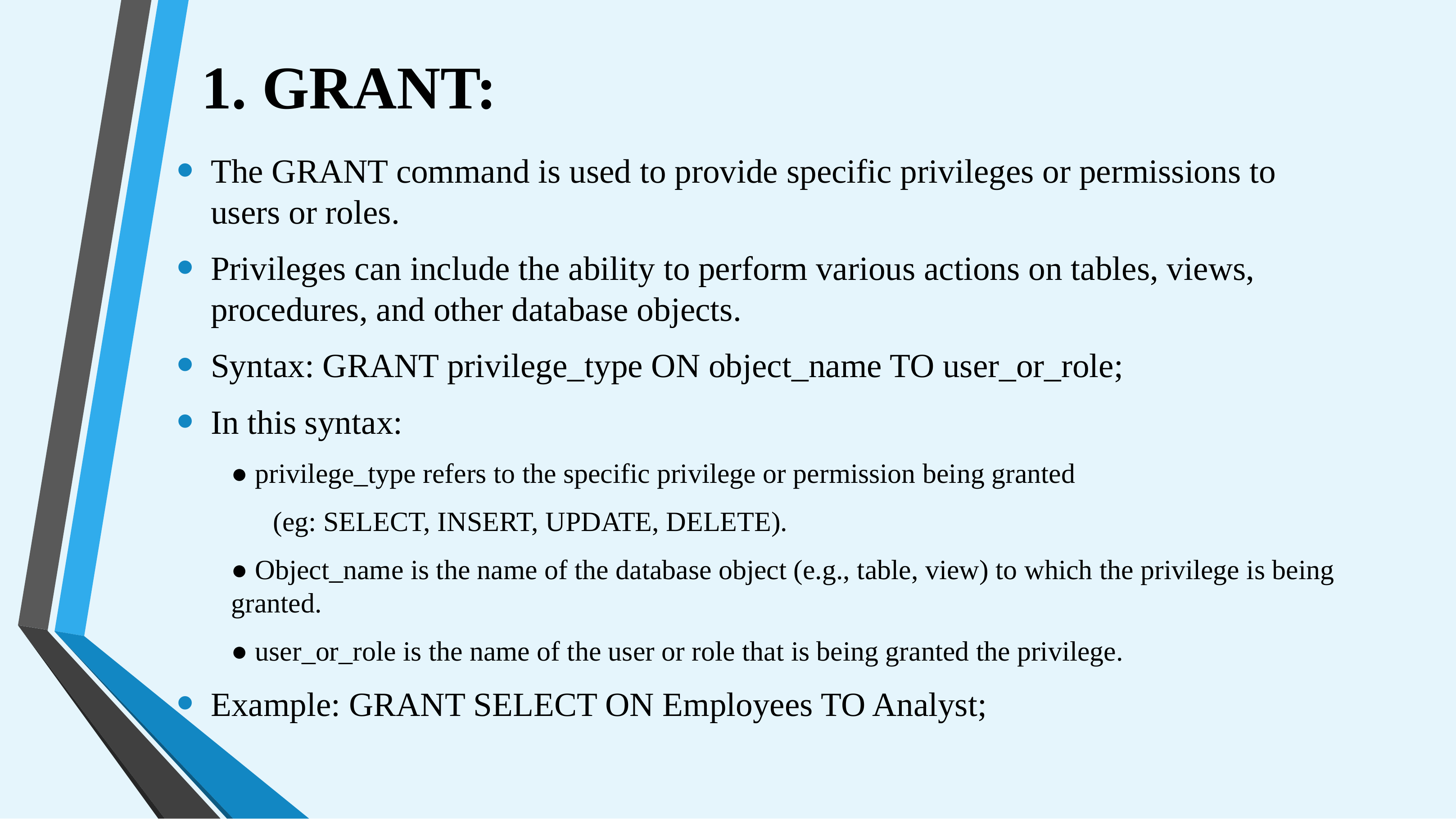

# 1. GRANT:
The GRANT command is used to provide specific privileges or permissions to users or roles.
Privileges can include the ability to perform various actions on tables, views, procedures, and other database objects.
Syntax: GRANT privilege_type ON object_name TO user_or_role;
In this syntax:
● privilege_type refers to the specific privilege or permission being granted
      (eg: SELECT, INSERT, UPDATE, DELETE).
● Object_name is the name of the database object (e.g., table, view) to which the privilege is being granted.
● user_or_role is the name of the user or role that is being granted the privilege.
Example: GRANT SELECT ON Employees TO Analyst;